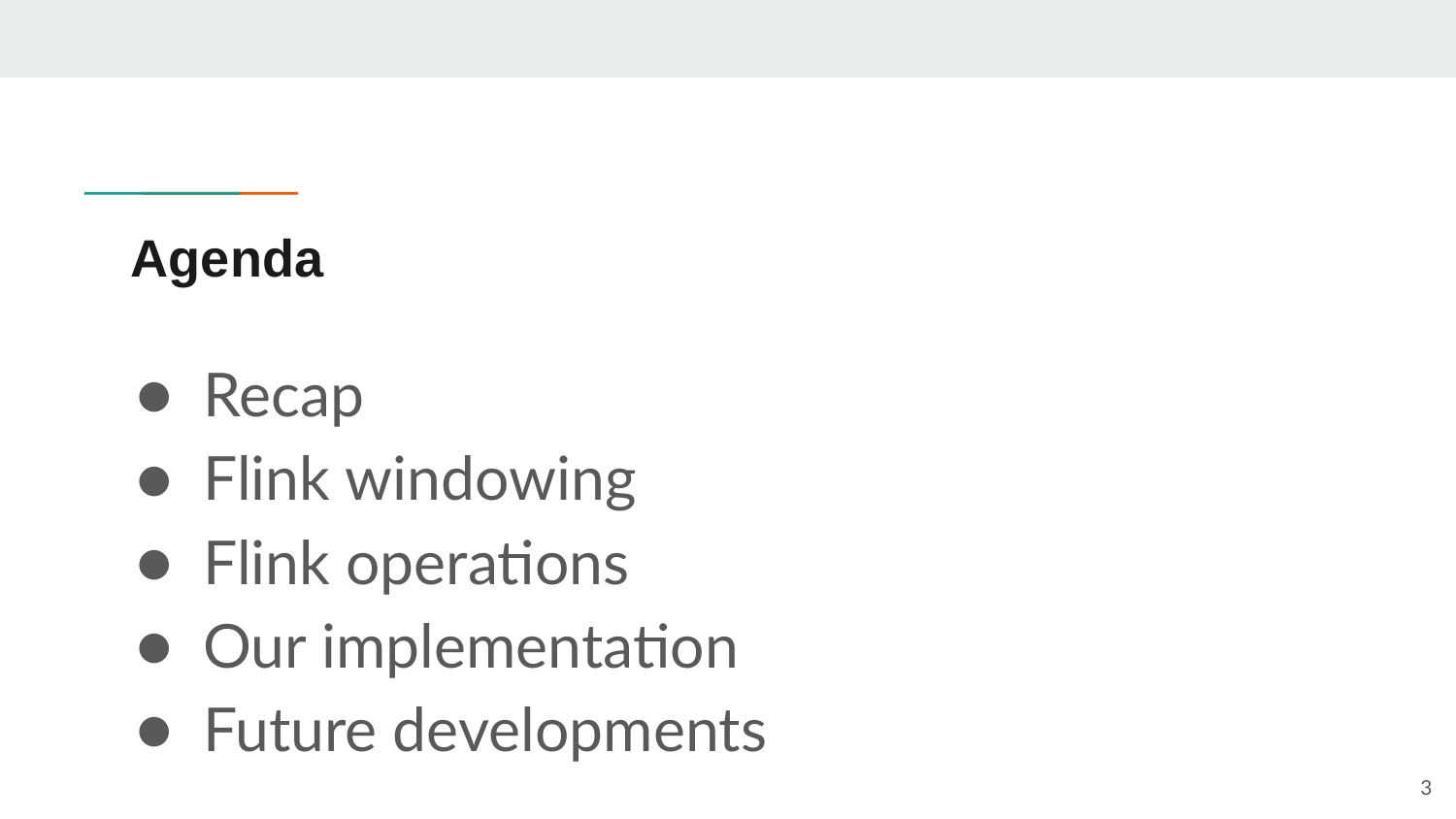

# Agenda
Recap
Flink windowing
Flink operations
Our implementation
Future developments
3